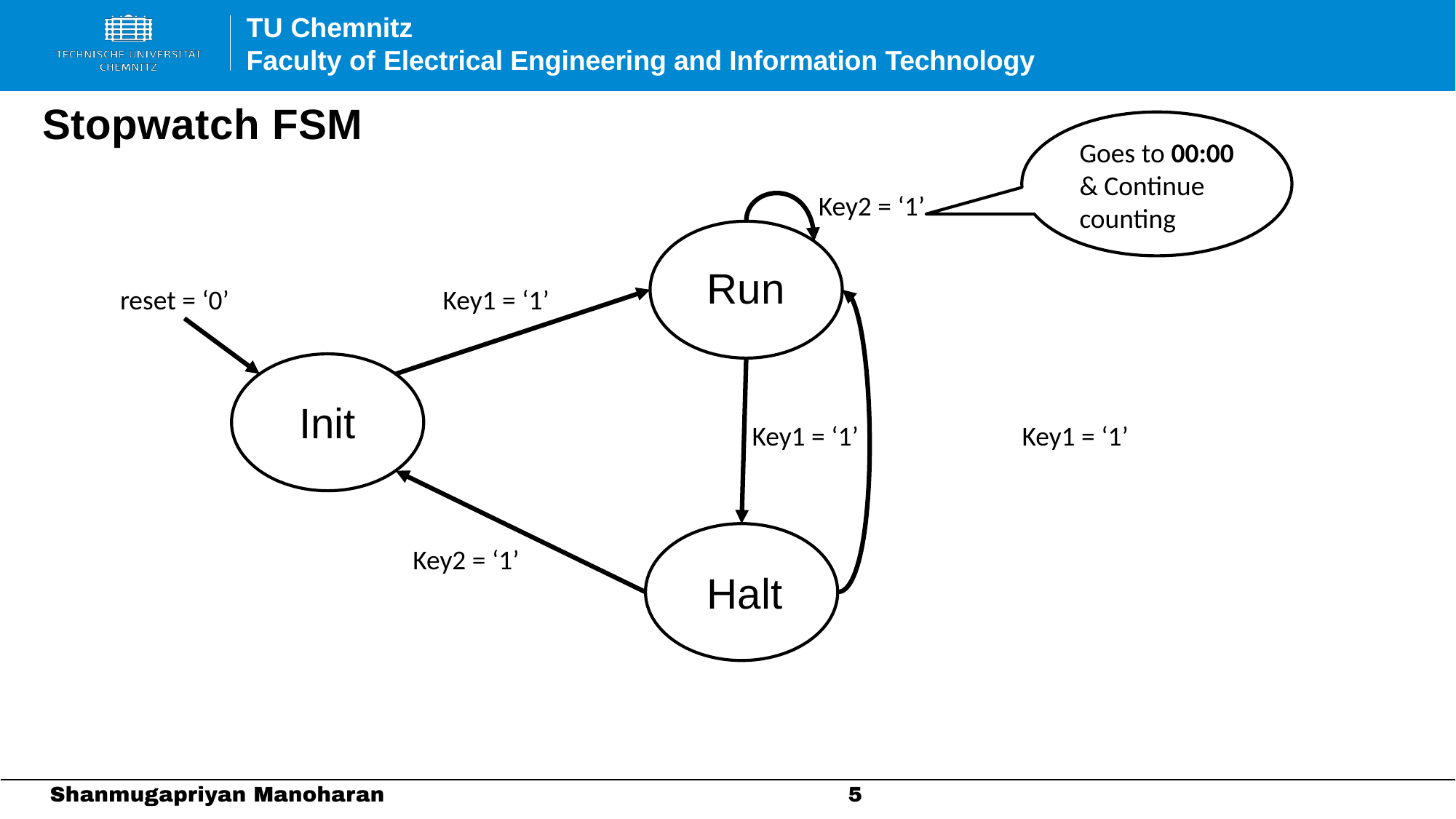

TU Chemnitz
Faculty of Electrical Engineering and Information Technology
Stopwatch FSM

Goes to 00:00
& Continue counting
Key2 = ‘1’

Run
reset = ‘0’
Key1 = ‘1’

Init
Key1 = ‘1’
Key1 = ‘1’

Key2 = ‘1’
Halt
Shanmugapriyan Manoharan
5